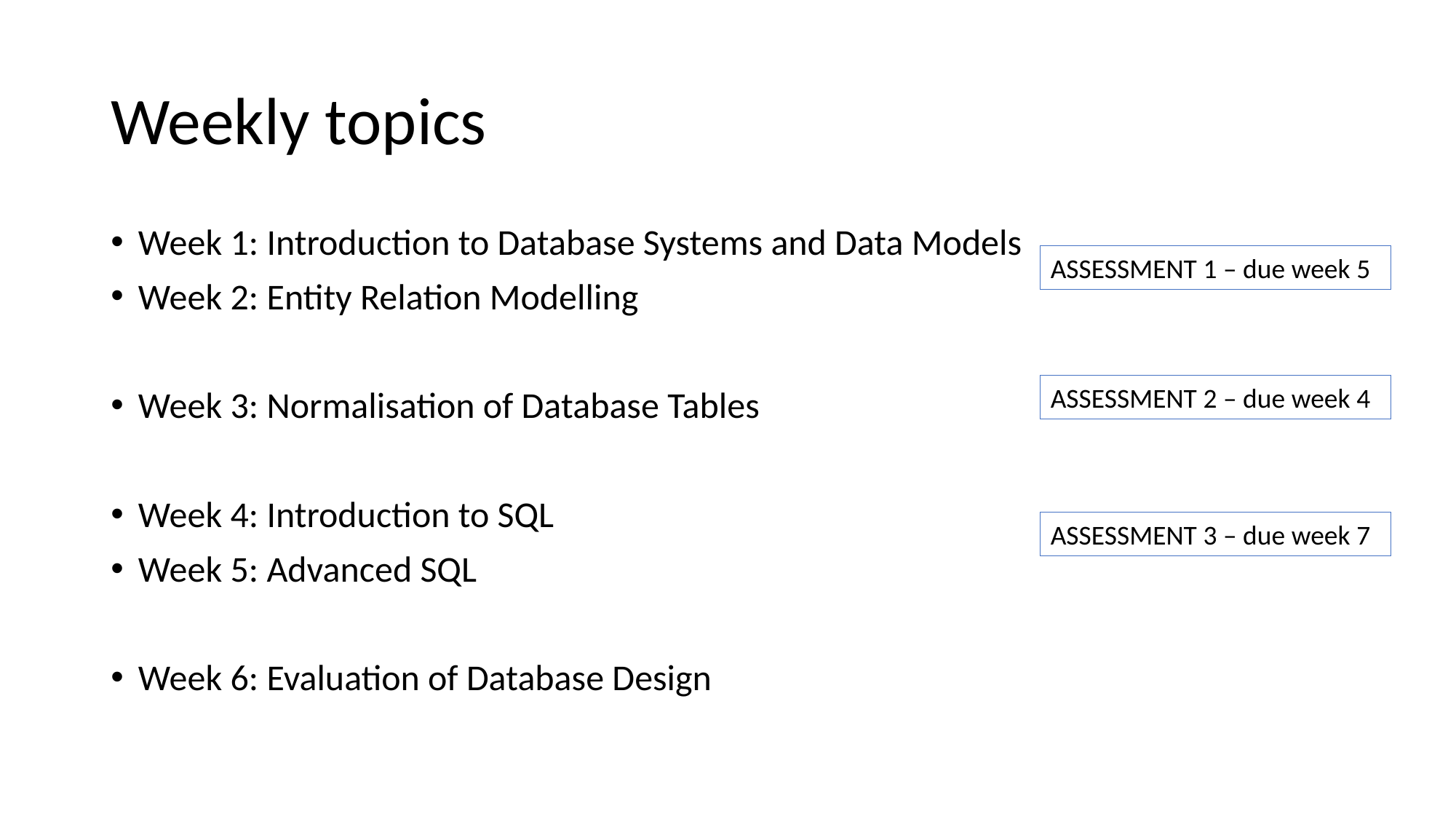

# Weekly topics
Week 1: Introduction to Database Systems and Data Models
Week 2: Entity Relation Modelling

Week 3: Normalisation of Database Tables

Week 4: Introduction to SQL
Week 5: Advanced SQL

Week 6: Evaluation of Database Design

ASSESSMENT 1 – due week 5
ASSESSMENT 2 – due week 4
ASSESSMENT 3 – due week 7